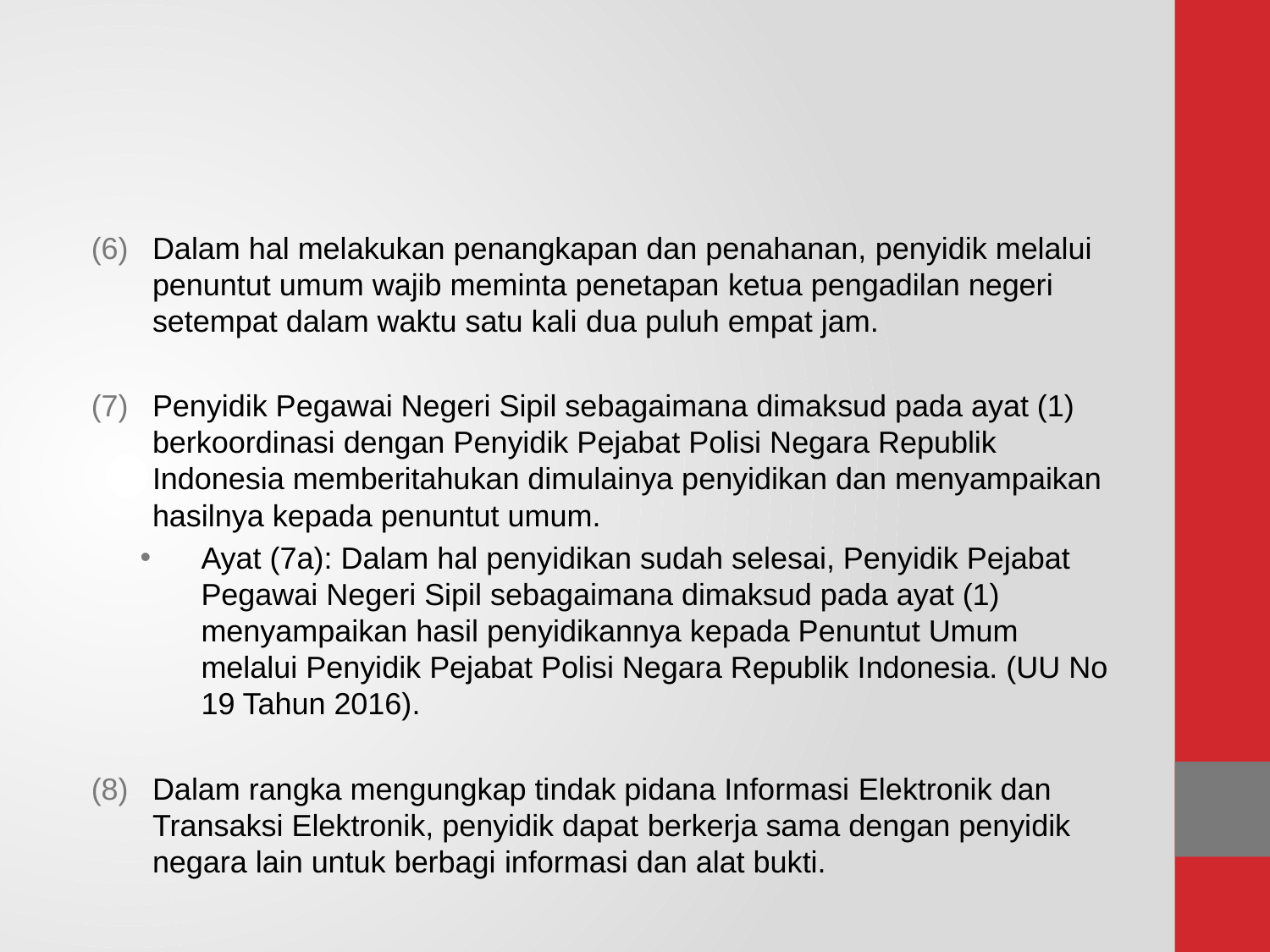

#
Dalam hal melakukan penangkapan dan penahanan, penyidik melalui penuntut umum wajib meminta penetapan ketua pengadilan negeri setempat dalam waktu satu kali dua puluh empat jam.

Penyidik Pegawai Negeri Sipil sebagaimana dimaksud pada ayat (1) berkoordinasi dengan Penyidik Pejabat Polisi Negara Republik Indonesia memberitahukan dimulainya penyidikan dan menyampaikan hasilnya kepada penuntut umum.
Ayat (7a): Dalam hal penyidikan sudah selesai, Penyidik Pejabat Pegawai Negeri Sipil sebagaimana dimaksud pada ayat (1) menyampaikan hasil penyidikannya kepada Penuntut Umum melalui Penyidik Pejabat Polisi Negara Republik Indonesia. (UU No 19 Tahun 2016).

Dalam rangka mengungkap tindak pidana Informasi Elektronik dan Transaksi Elektronik, penyidik dapat berkerja sama dengan penyidik negara lain untuk berbagi informasi dan alat bukti.